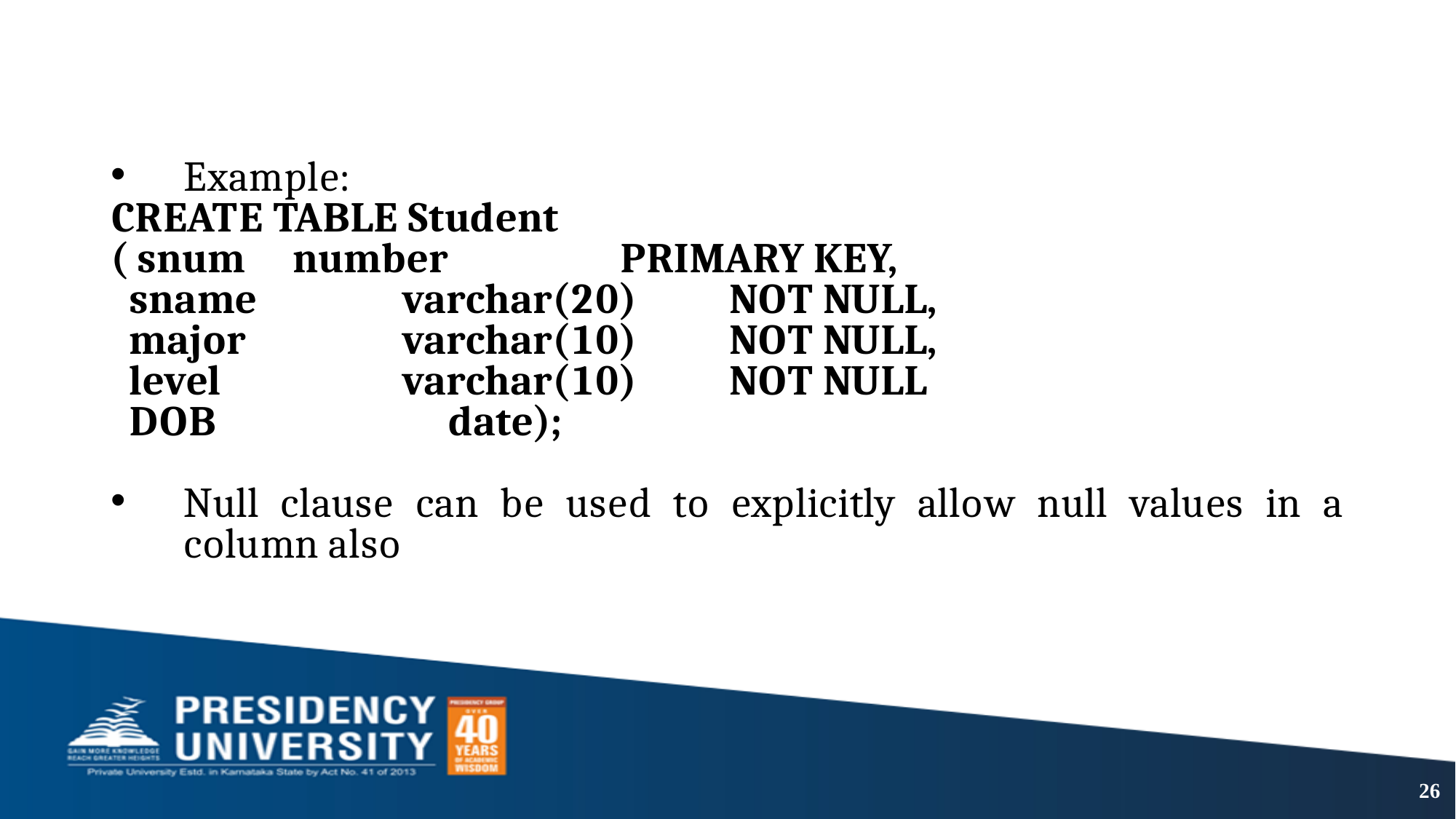

#
Example:
CREATE TABLE Student
( snum	number		PRIMARY KEY,
  sname		varchar(20)	NOT NULL,
  major		varchar(10)	NOT NULL,
  level		varchar(10)	NOT NULL
  DOB                         date);

Null clause can be used to explicitly allow null values in a column also

26